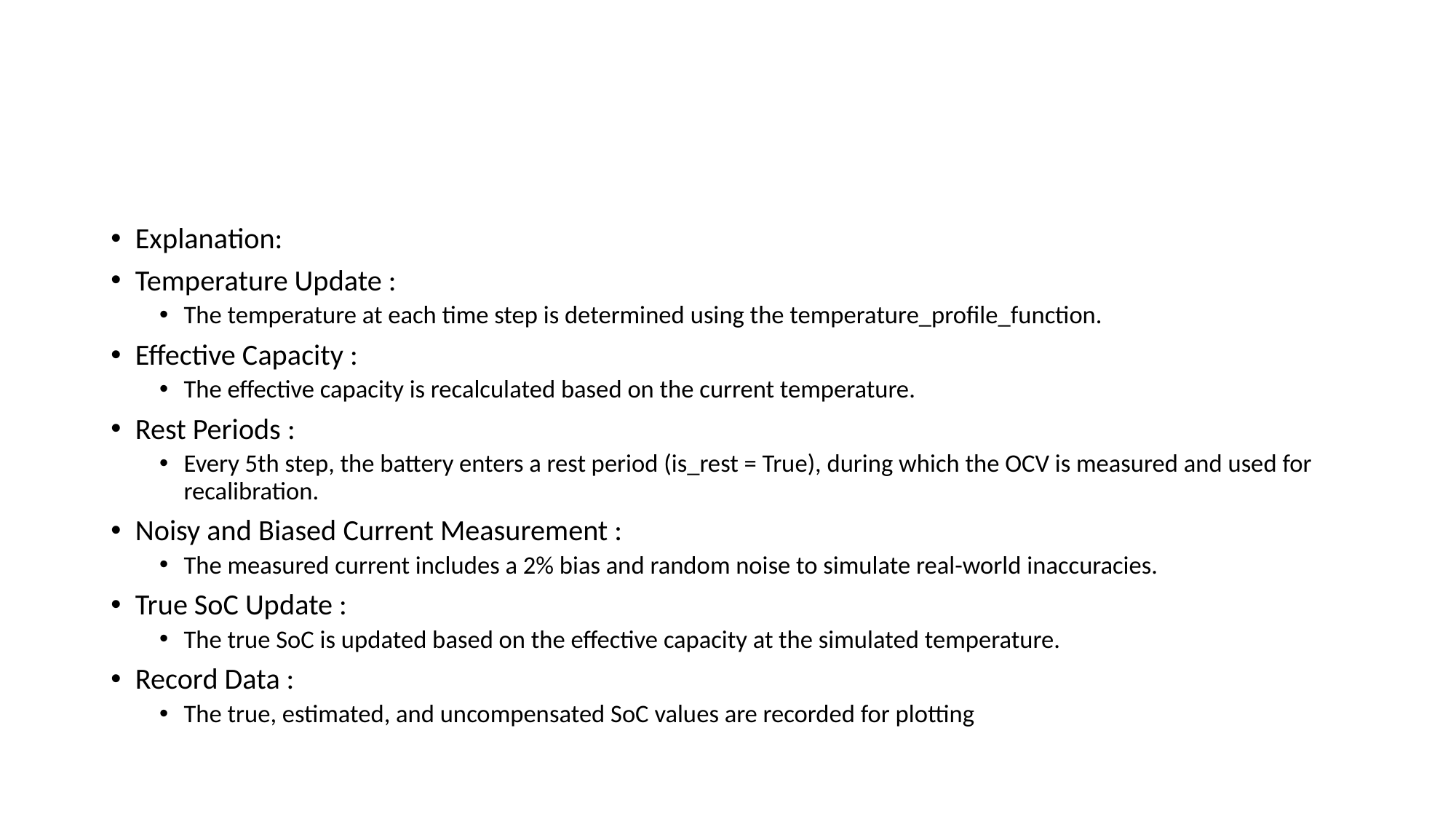

#
Explanation:
Temperature Update :
The temperature at each time step is determined using the temperature_profile_function.
Effective Capacity :
The effective capacity is recalculated based on the current temperature.
Rest Periods :
Every 5th step, the battery enters a rest period (is_rest = True), during which the OCV is measured and used for recalibration.
Noisy and Biased Current Measurement :
The measured current includes a 2% bias and random noise to simulate real-world inaccuracies.
True SoC Update :
The true SoC is updated based on the effective capacity at the simulated temperature.
Record Data :
The true, estimated, and uncompensated SoC values are recorded for plotting